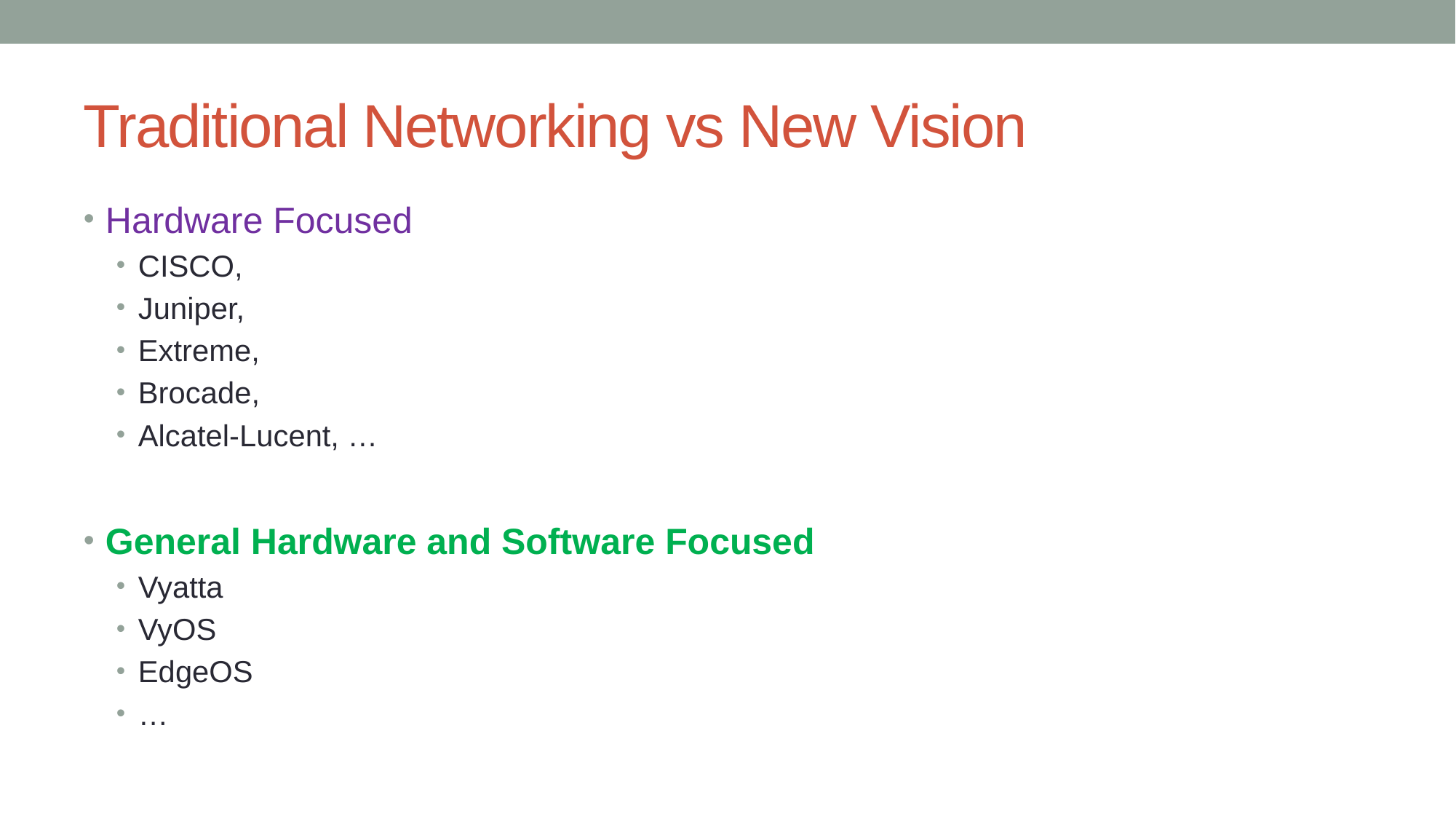

# Traditional Networking vs New Vision
Hardware Focused
CISCO,
Juniper,
Extreme,
Brocade,
Alcatel-Lucent, …

General Hardware and Software Focused
Vyatta
VyOS
EdgeOS
…